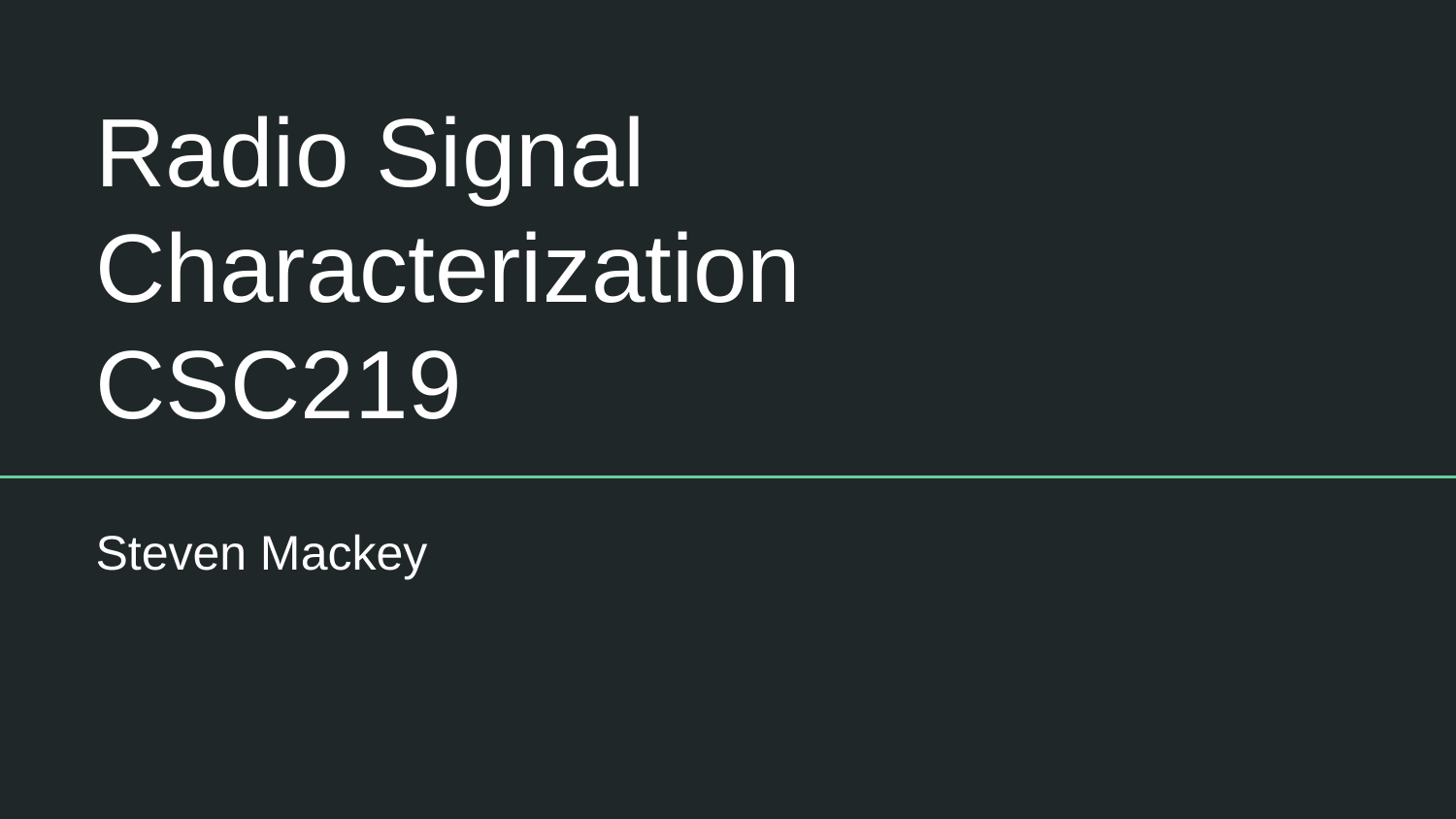

# Radio Signal Characterization
CSC219
Steven Mackey